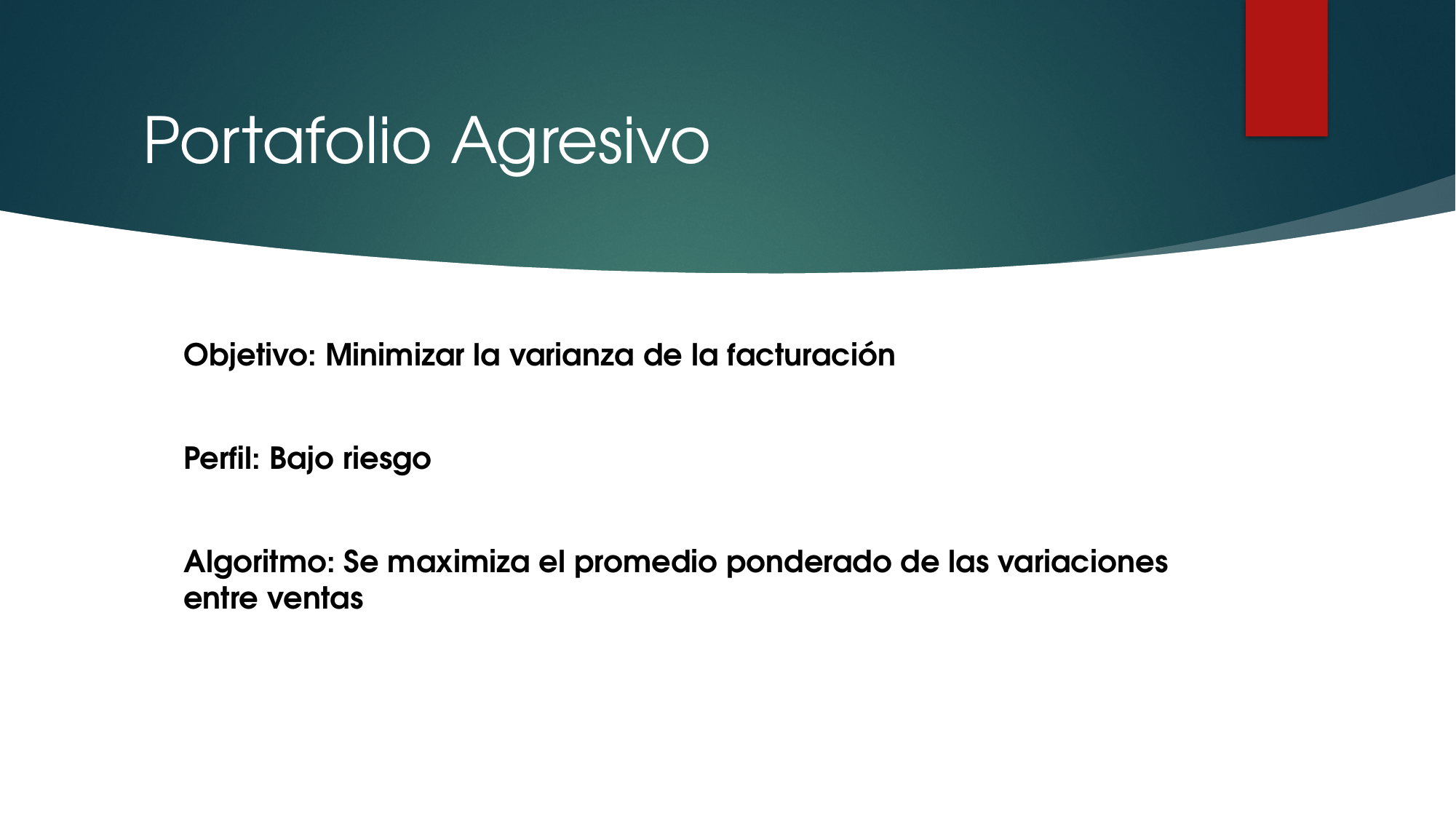

# Portafolio Agresivo

Objetivo: Minimizar la varianza de la facturación

Perfil: Bajo riesgo

Algoritmo: Se maximiza el promedio ponderado de las variaciones entre ventas